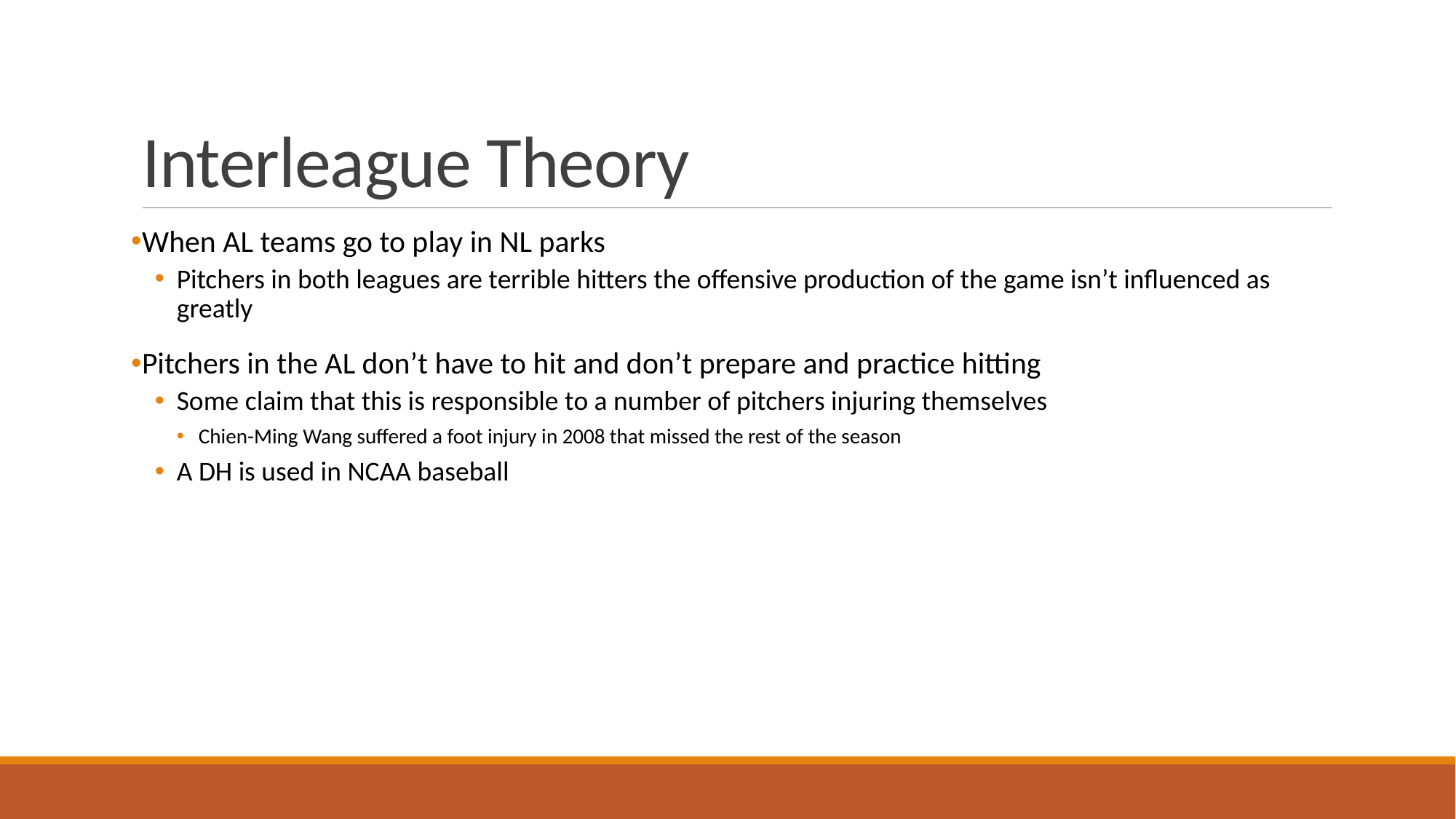

# Interleague Theory
When AL teams go to play in NL parks
Pitchers in both leagues are terrible hitters the offensive production of the game isn’t influenced as greatly
Pitchers in the AL don’t have to hit and don’t prepare and practice hitting
Some claim that this is responsible to a number of pitchers injuring themselves
Chien-Ming Wang suffered a foot injury in 2008 that missed the rest of the season
A DH is used in NCAA baseball